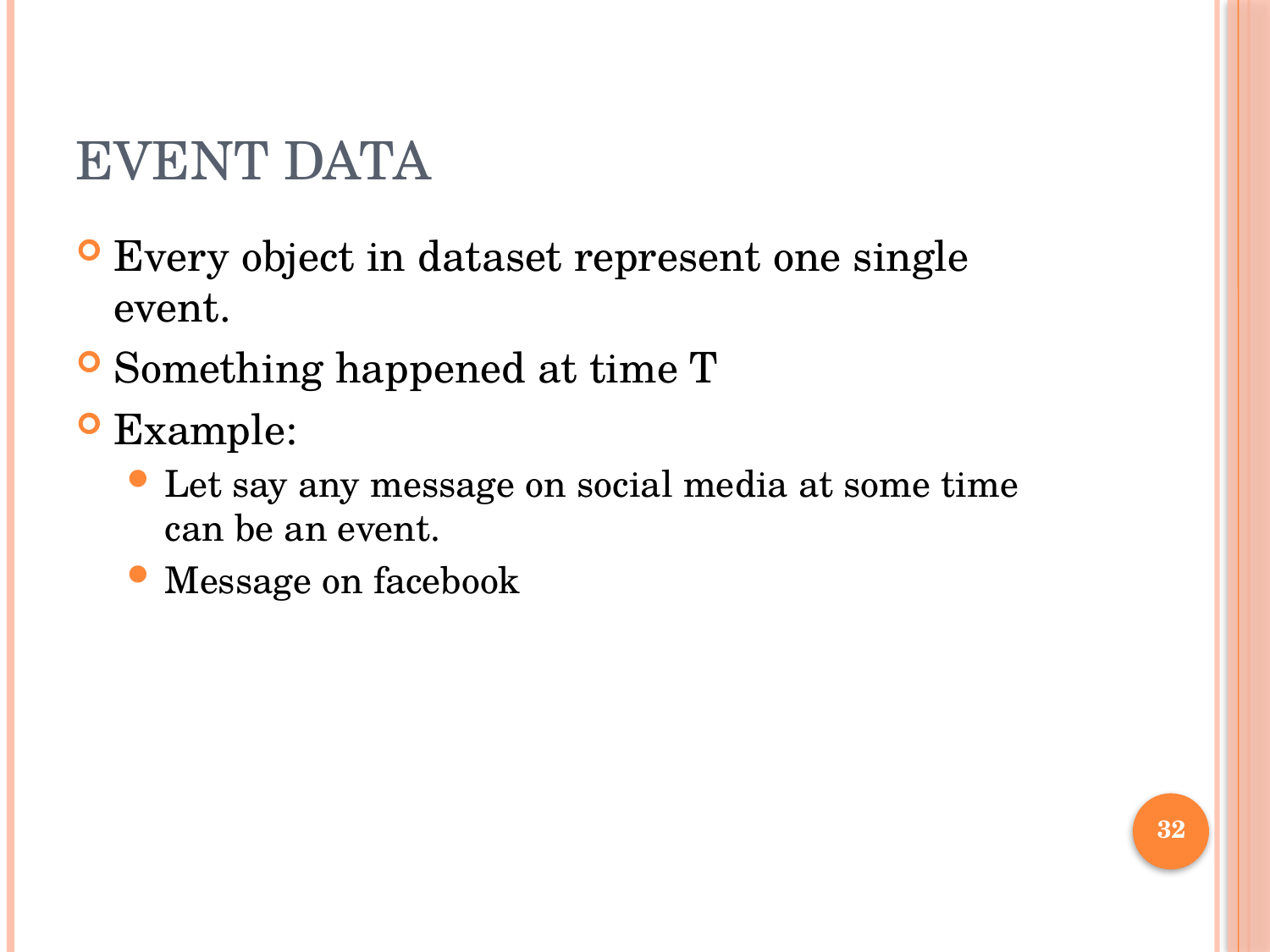

# Event Data
Every object in dataset represent one single event.
Something happened at time T
Example:
Let say any message on social media at some time can be an event.
Message on facebook

32